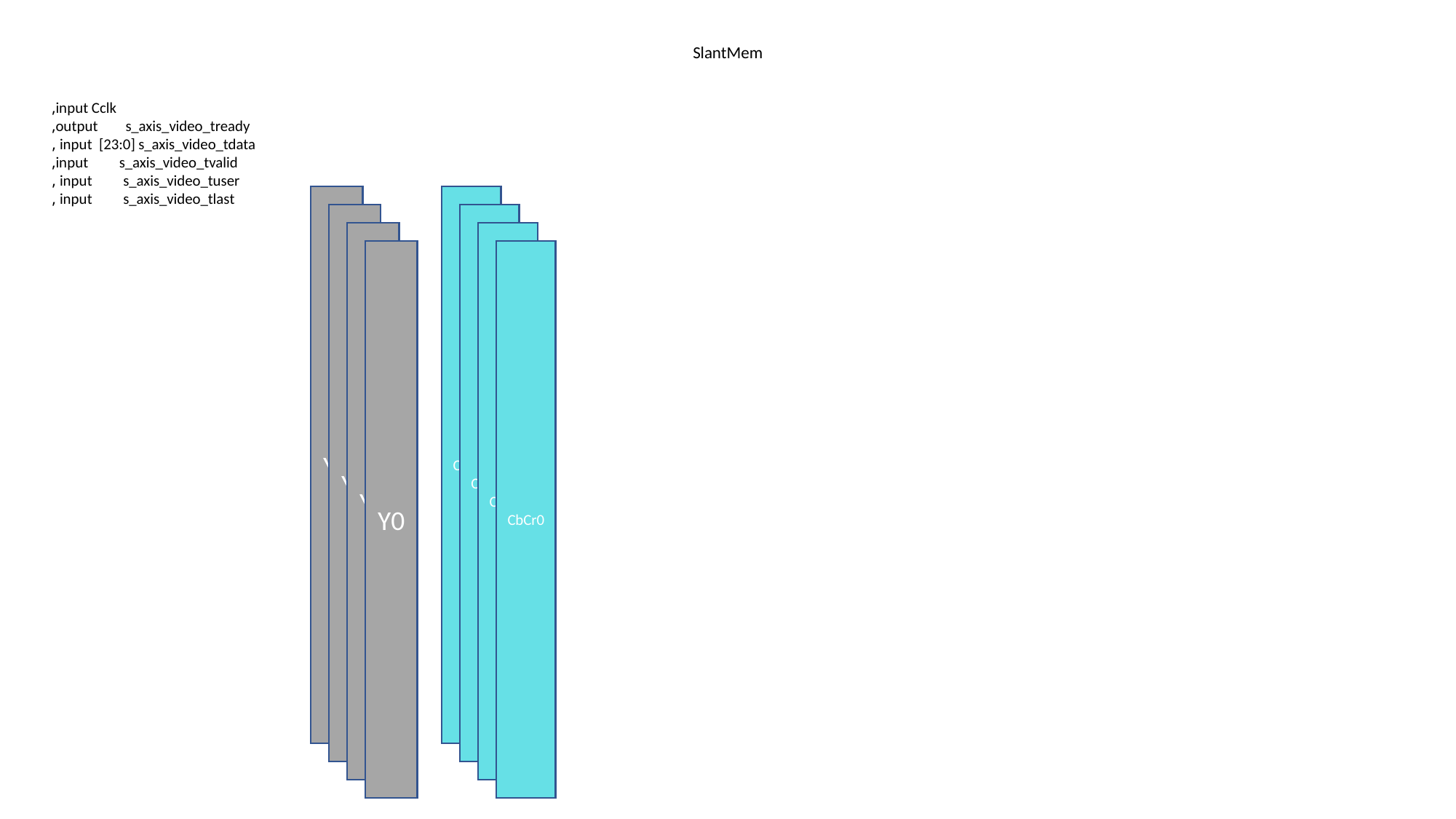

# SlantMem
input Cclk,
output        s_axis_video_tready,
input  [23:0] s_axis_video_tdata ,
input         s_axis_video_tvalid,
input         s_axis_video_tuser ,
input         s_axis_video_tlast ,

CbCr0
Y0
CbCr0
Y0
CbCr0
Y0
CbCr0
Y0